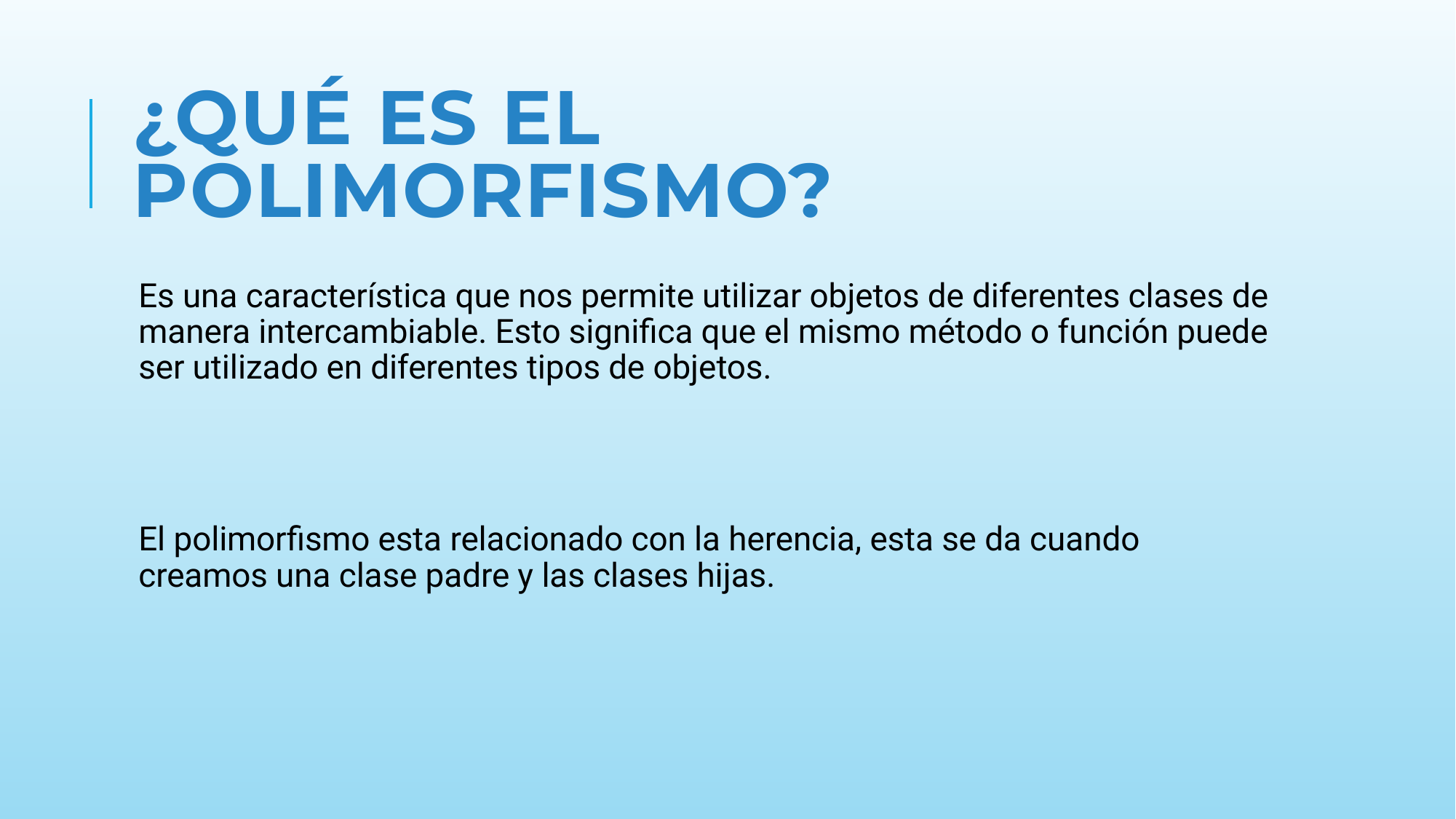

# ¿Qué es el polimorfismo?
Es una característica que nos permite utilizar objetos de diferentes clases de manera intercambiable. Esto significa que el mismo método o función puede ser utilizado en diferentes tipos de objetos.

El polimorfismo esta relacionado con la herencia, esta se da cuando creamos una clase padre y las clases hijas.